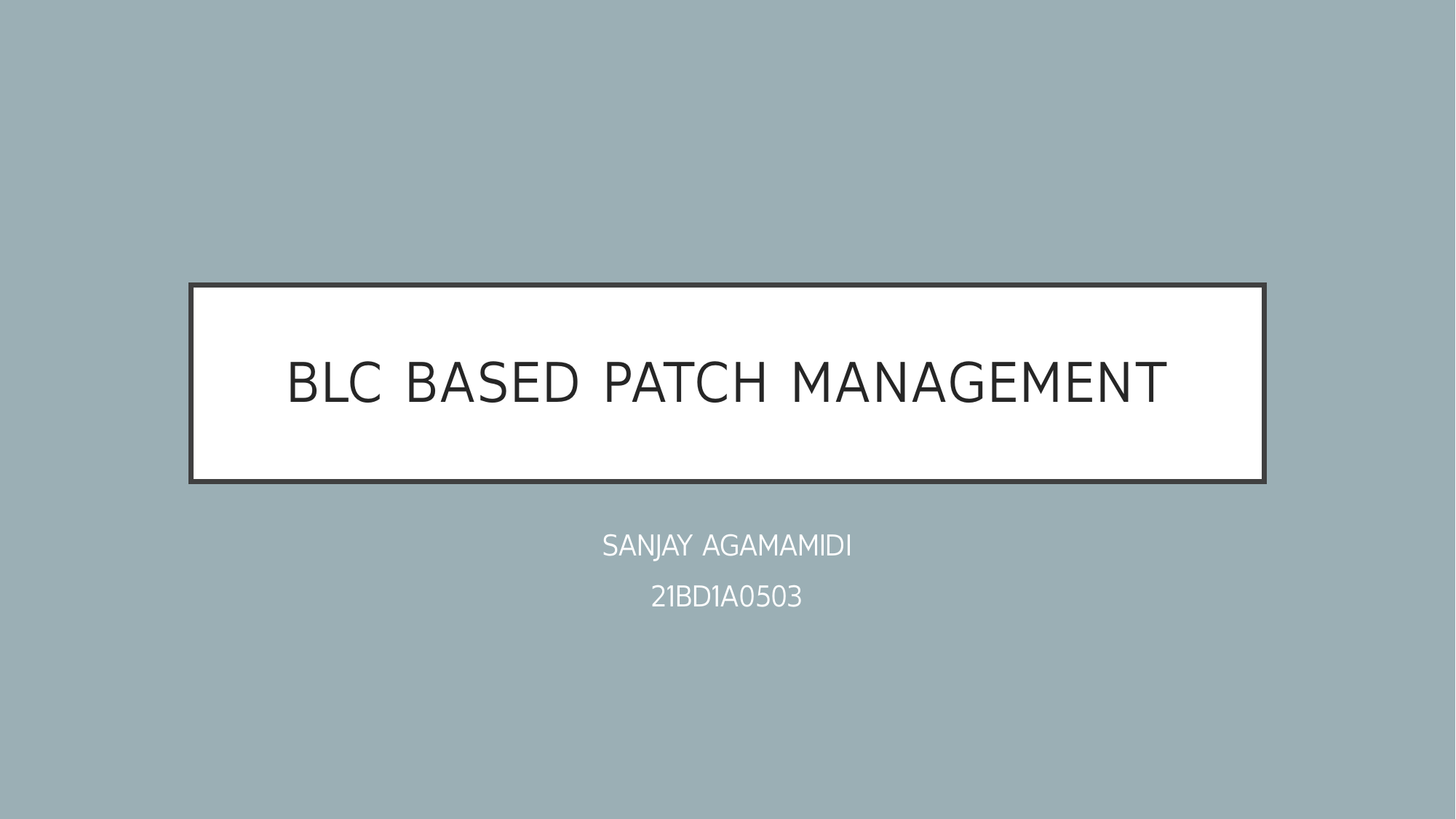

# BLC based patch management
SANJAY AGAMAMIDI
21BD1A0503